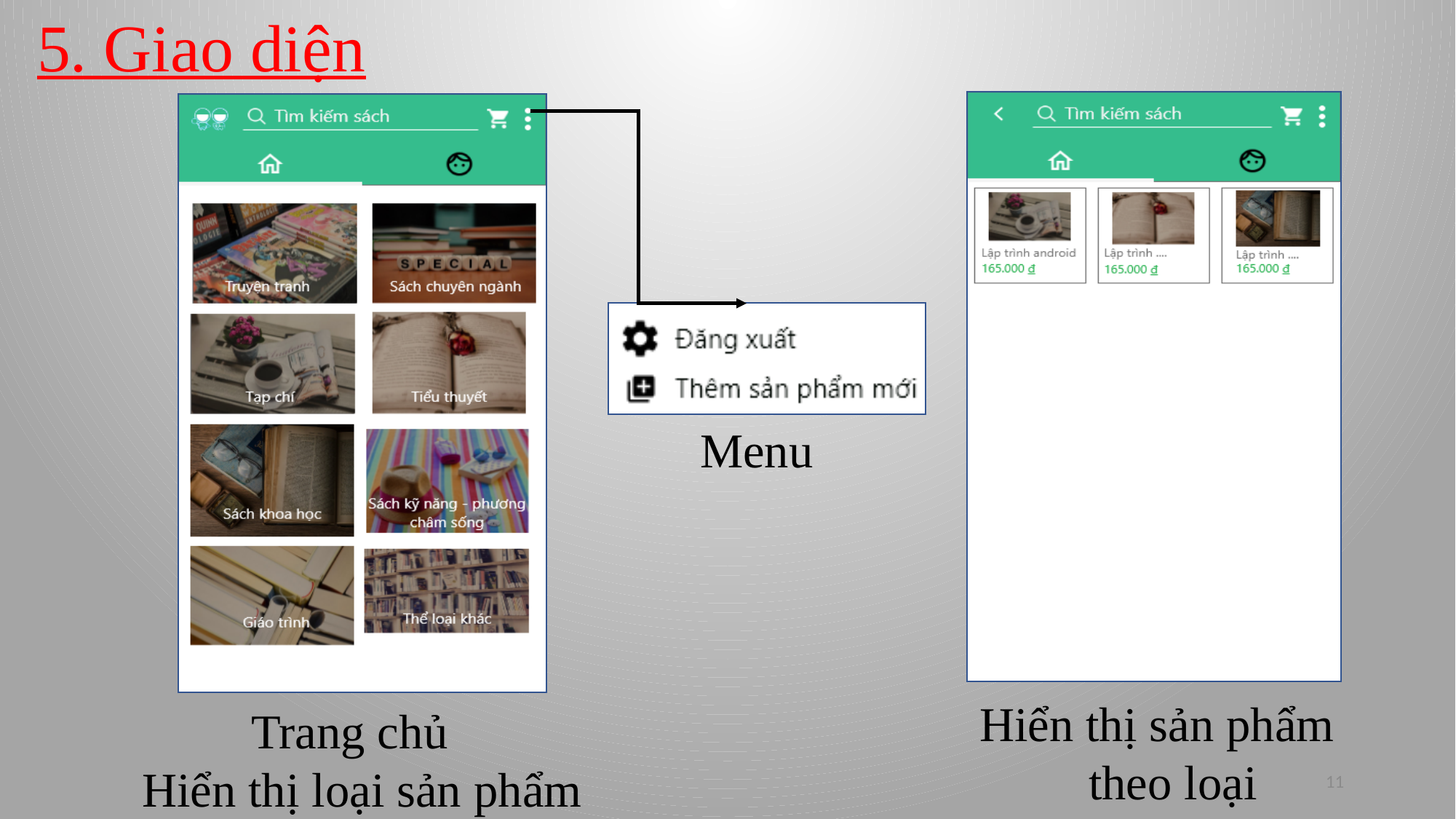

5. Giao diện

Menu
Hiển thị sản phẩm
	theo loại
	Trang chủ
Hiển thị loại sản phẩm
11